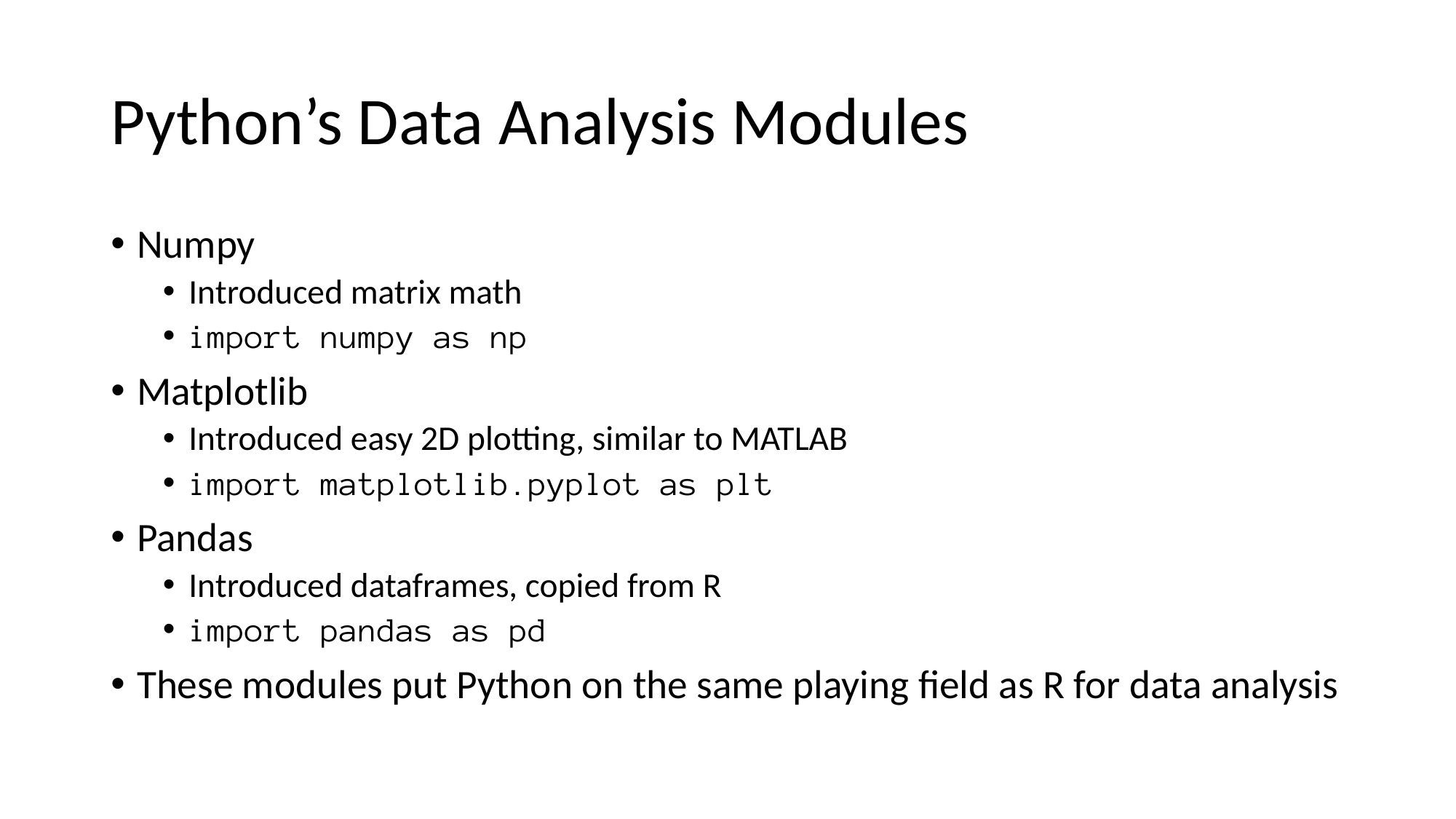

# Python’s Data Analysis Modules
Numpy
Introduced matrix math
import numpy as np
Matplotlib
Introduced easy 2D plotting, similar to MATLAB
import matplotlib.pyplot as plt
Pandas
Introduced dataframes, copied from R
import pandas as pd
These modules put Python on the same playing field as R for data analysis